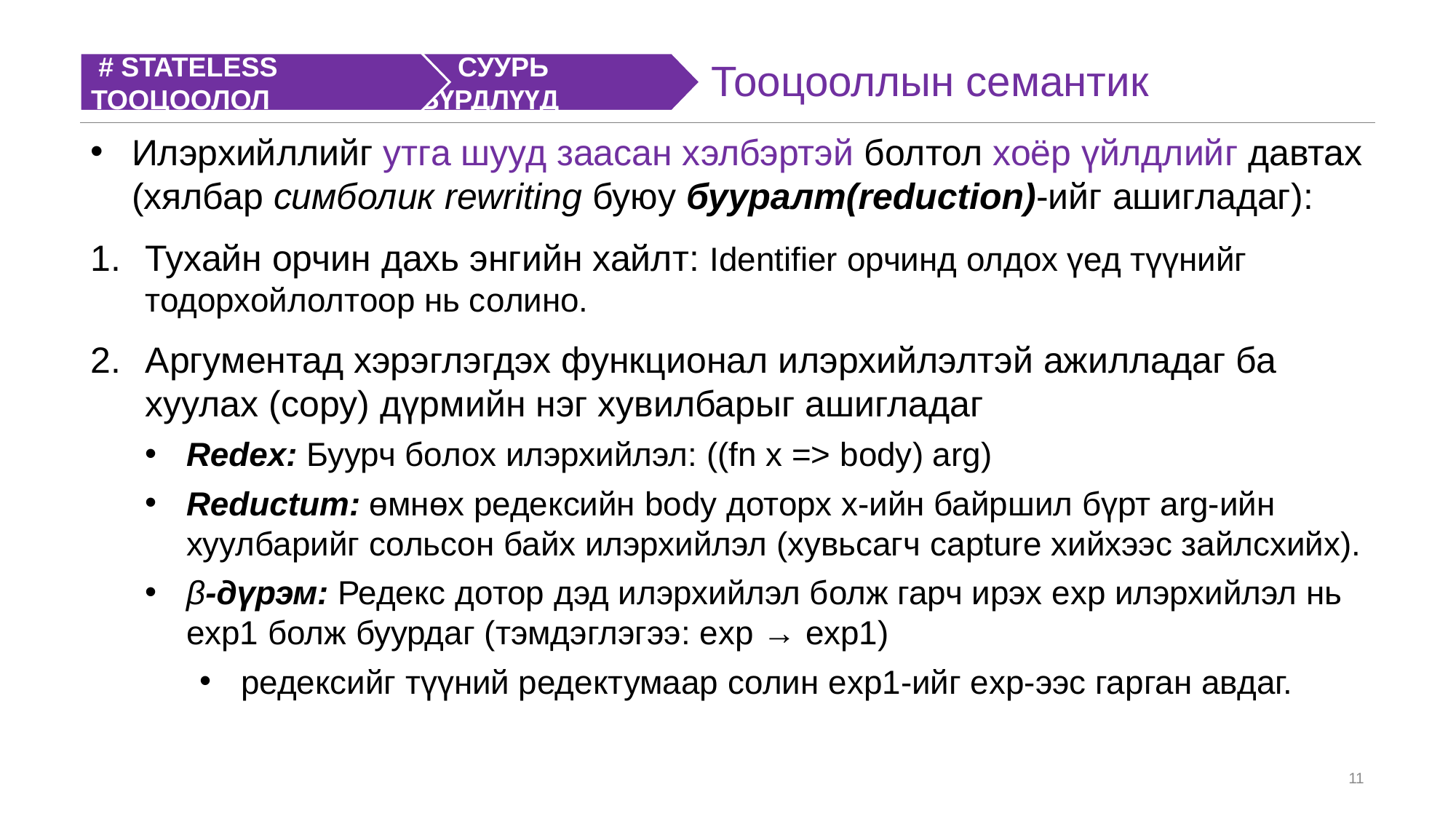

# STATELESS ТООЦООЛОЛ
     СУУРЬ БҮРДЛҮҮД
Тооцооллын семантик
Илэрхийллийг утга шууд заасан хэлбэртэй болтол хоёр үйлдлийг давтах (хялбар симболик rewriting буюу бууралт(reduction)-ийг ашигладаг):
Тухайн орчин дахь энгийн хайлт: Identifier орчинд олдох үед түүнийг тодорхойлолтоор нь солино.
Аргументад хэрэглэгдэх функционал илэрхийлэлтэй ажилладаг ба хуулах (copy) дүрмийн нэг хувилбарыг ашигладаг
Redex: Буурч болох илэрхийлэл: ((fn x => body) arg)
Reductum: өмнөх редексийн body доторх x-ийн байршил бүрт arg-ийн хуулбарийг сольсон байх илэрхийлэл (хувьсагч capture хийхээс зайлсхийх).
β-дүрэм: Редекс дотор дэд илэрхийлэл болж гарч ирэх exp илэрхийлэл нь exp1 болж буурдаг (тэмдэглэгээ: exp → exp1)
редексийг түүний редектумаар солин exp1-ийг exp-ээс гарган авдаг.
11